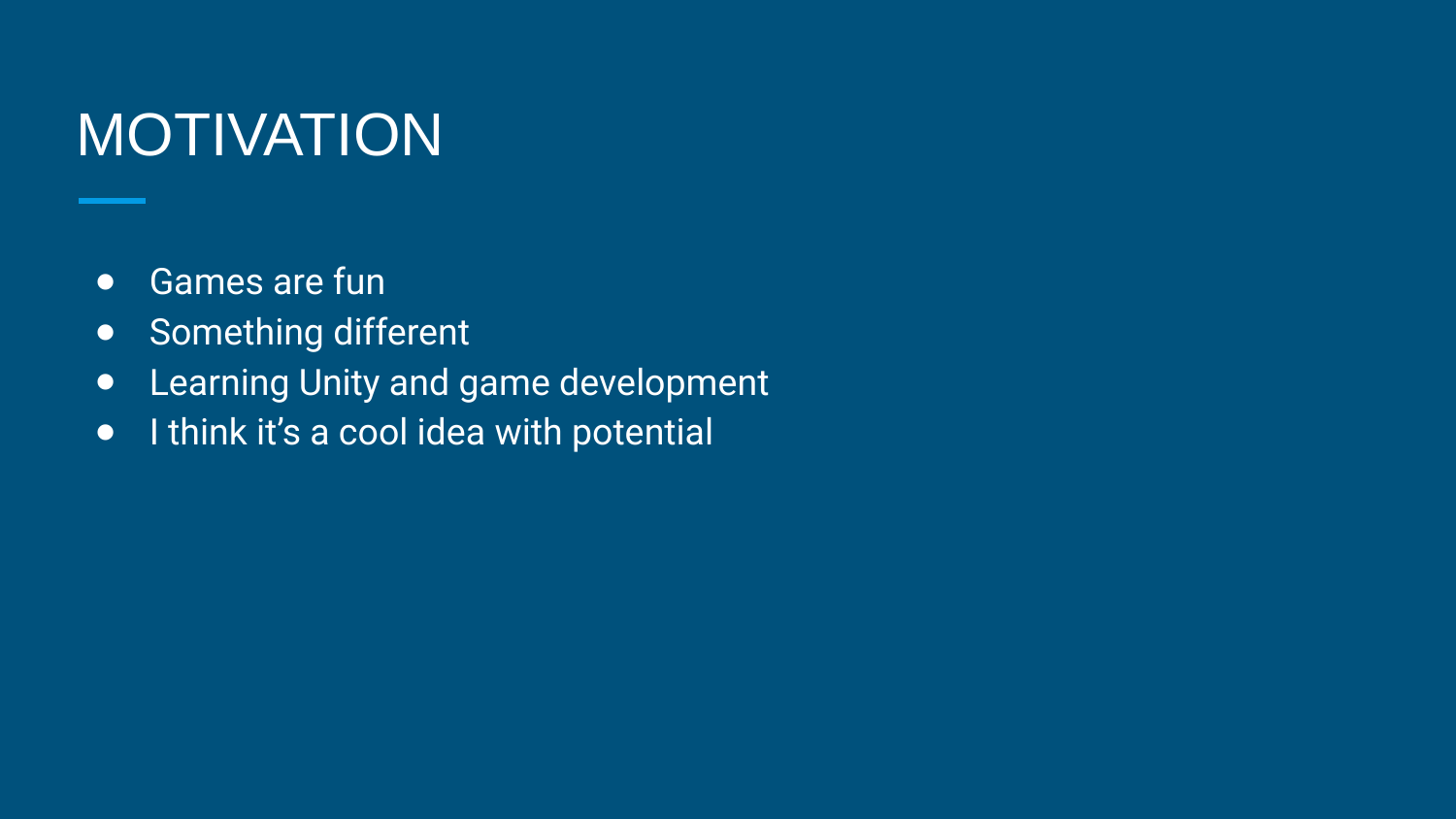

# MOTIVATION
Games are fun
Something different
Learning Unity and game development
I think it’s a cool idea with potential